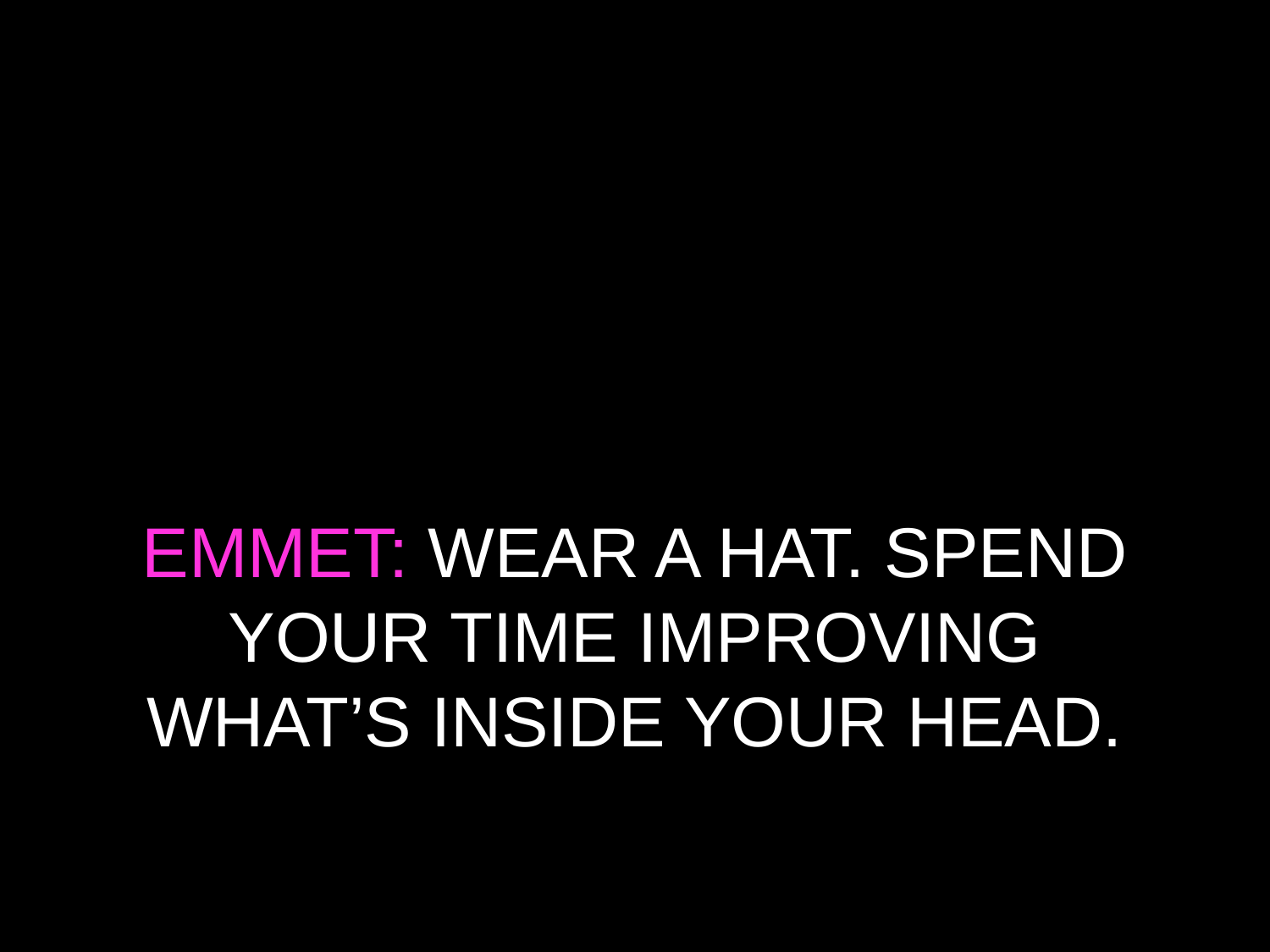

# EMMET: WEAR A HAT. SPEND YOUR TIME IMPROVING WHAT’S INSIDE YOUR HEAD.